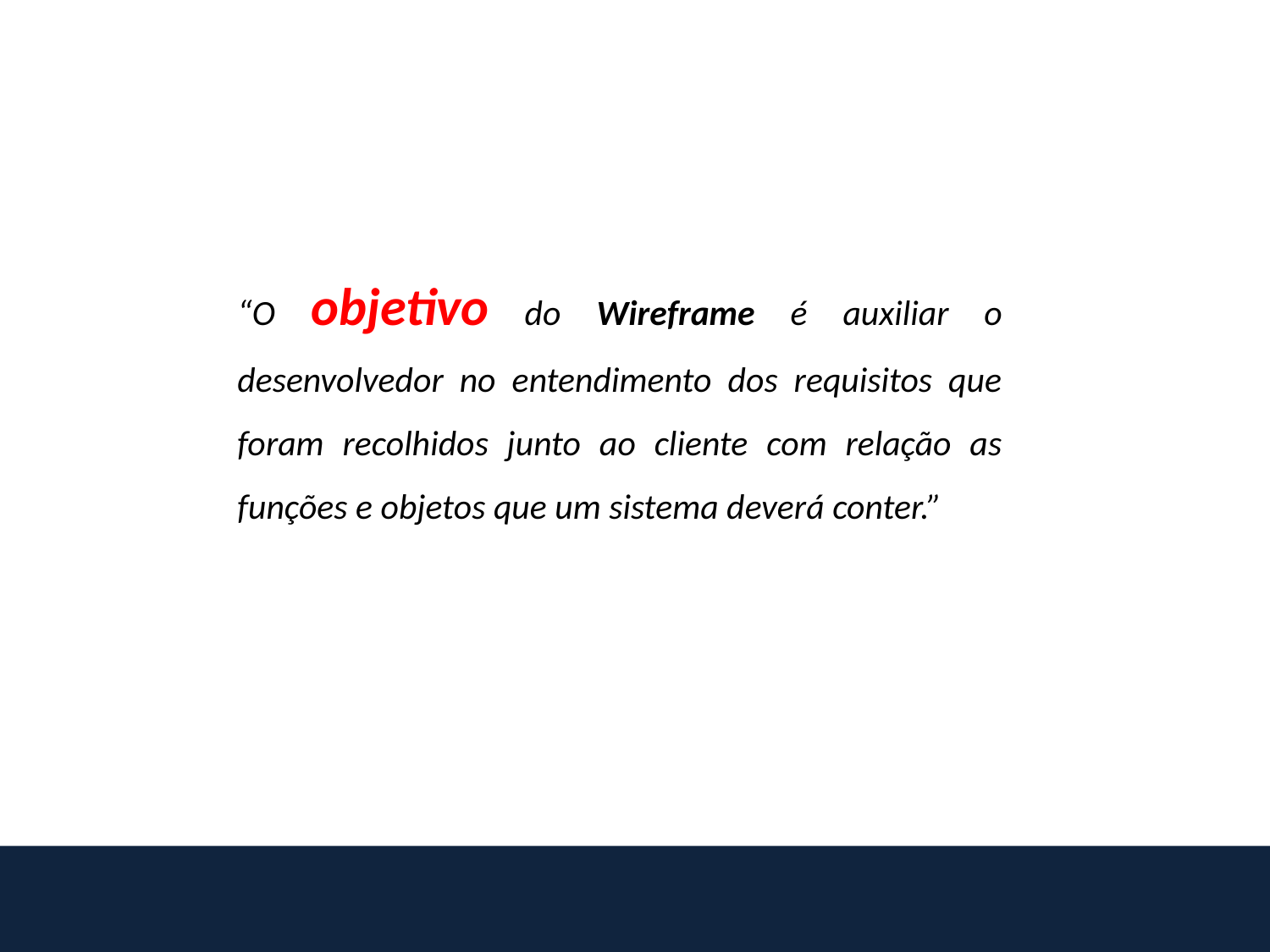

“O objetivo do Wireframe é auxiliar o desenvolvedor no entendimento dos requisitos que foram recolhidos junto ao cliente com relação as funções e objetos que um sistema deverá conter.”